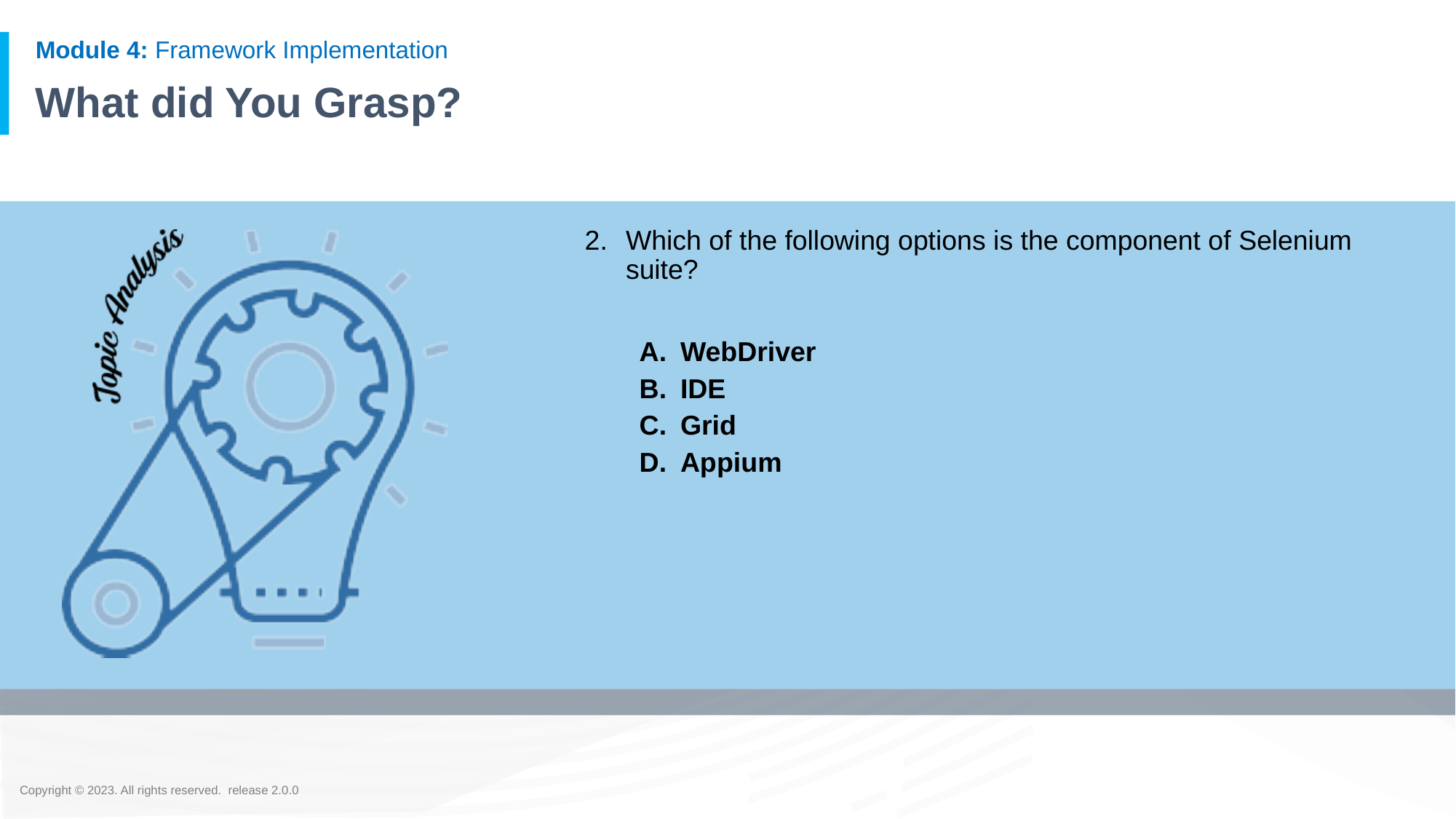

# What did You Grasp?
Which of the following options is the component of Selenium suite?

WebDriver
IDE
Grid
Appium